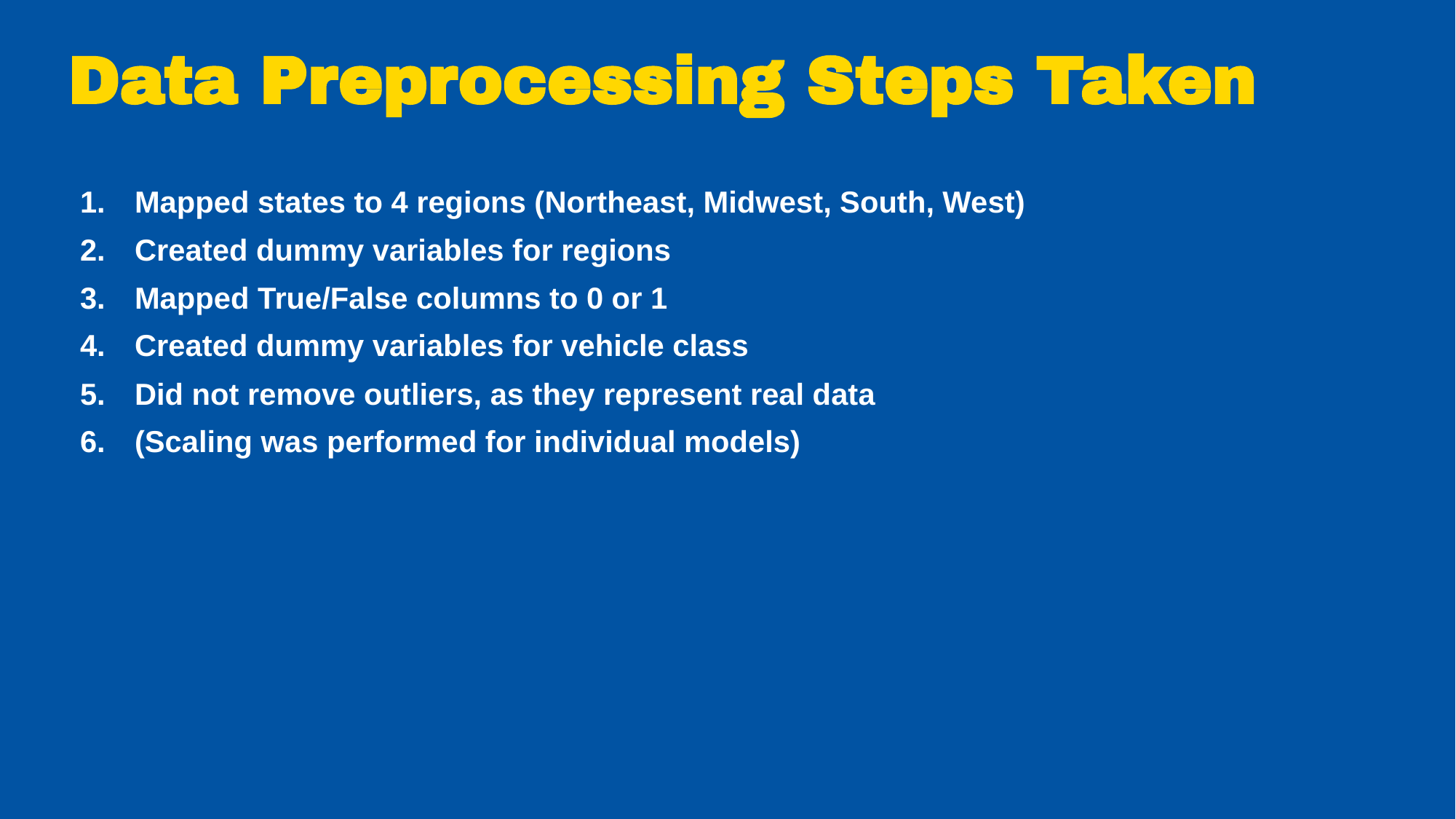

# Data Preprocessing Steps Taken
Mapped states to 4 regions (Northeast, Midwest, South, West)
Created dummy variables for regions
Mapped True/False columns to 0 or 1
Created dummy variables for vehicle class
Did not remove outliers, as they represent real data
(Scaling was performed for individual models)